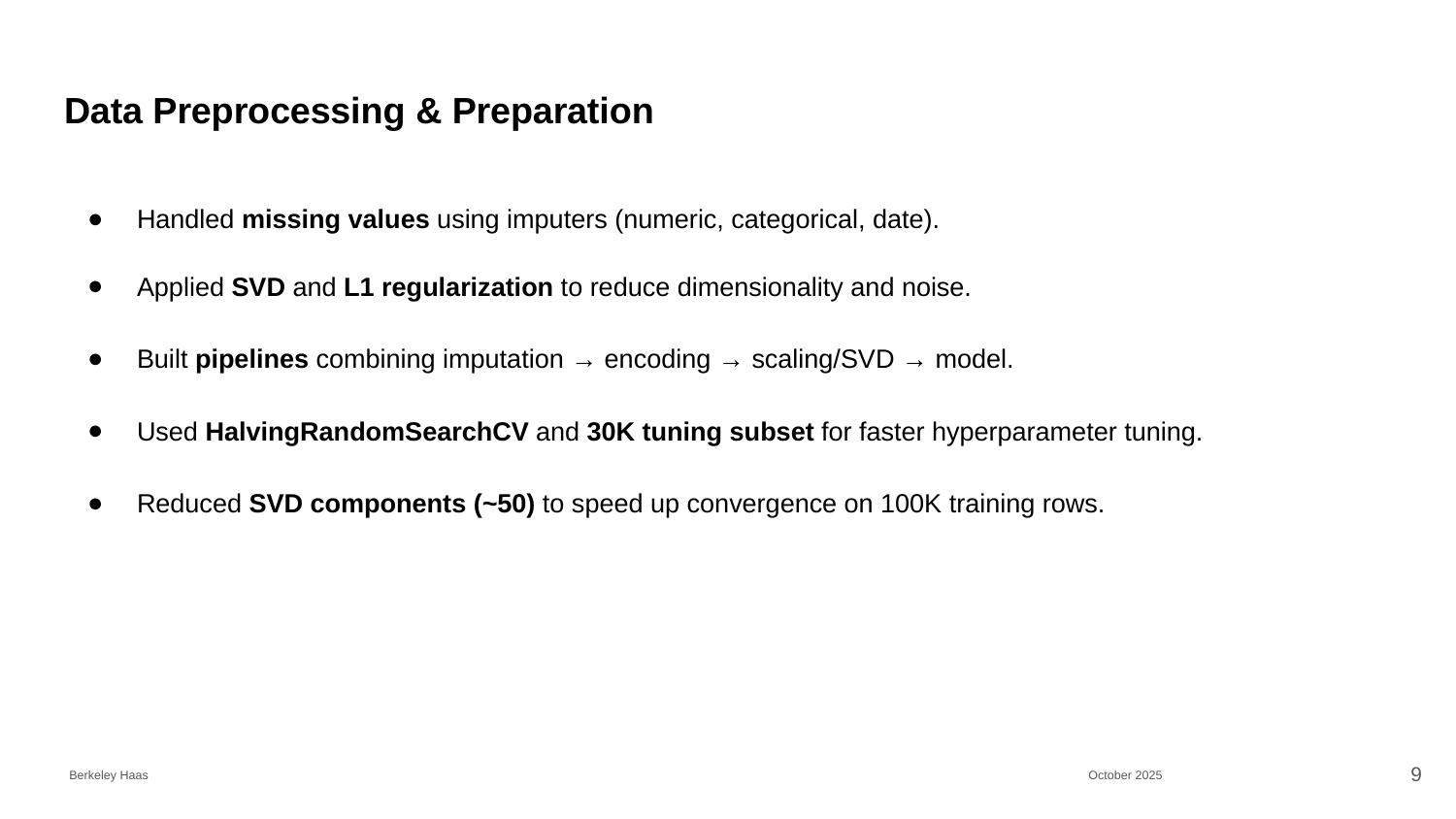

# Data Preprocessing & Preparation
Handled missing values using imputers (numeric, categorical, date).
Applied SVD and L1 regularization to reduce dimensionality and noise.
Built pipelines combining imputation → encoding → scaling/SVD → model.
Used HalvingRandomSearchCV and 30K tuning subset for faster hyperparameter tuning.
Reduced SVD components (~50) to speed up convergence on 100K training rows.

9